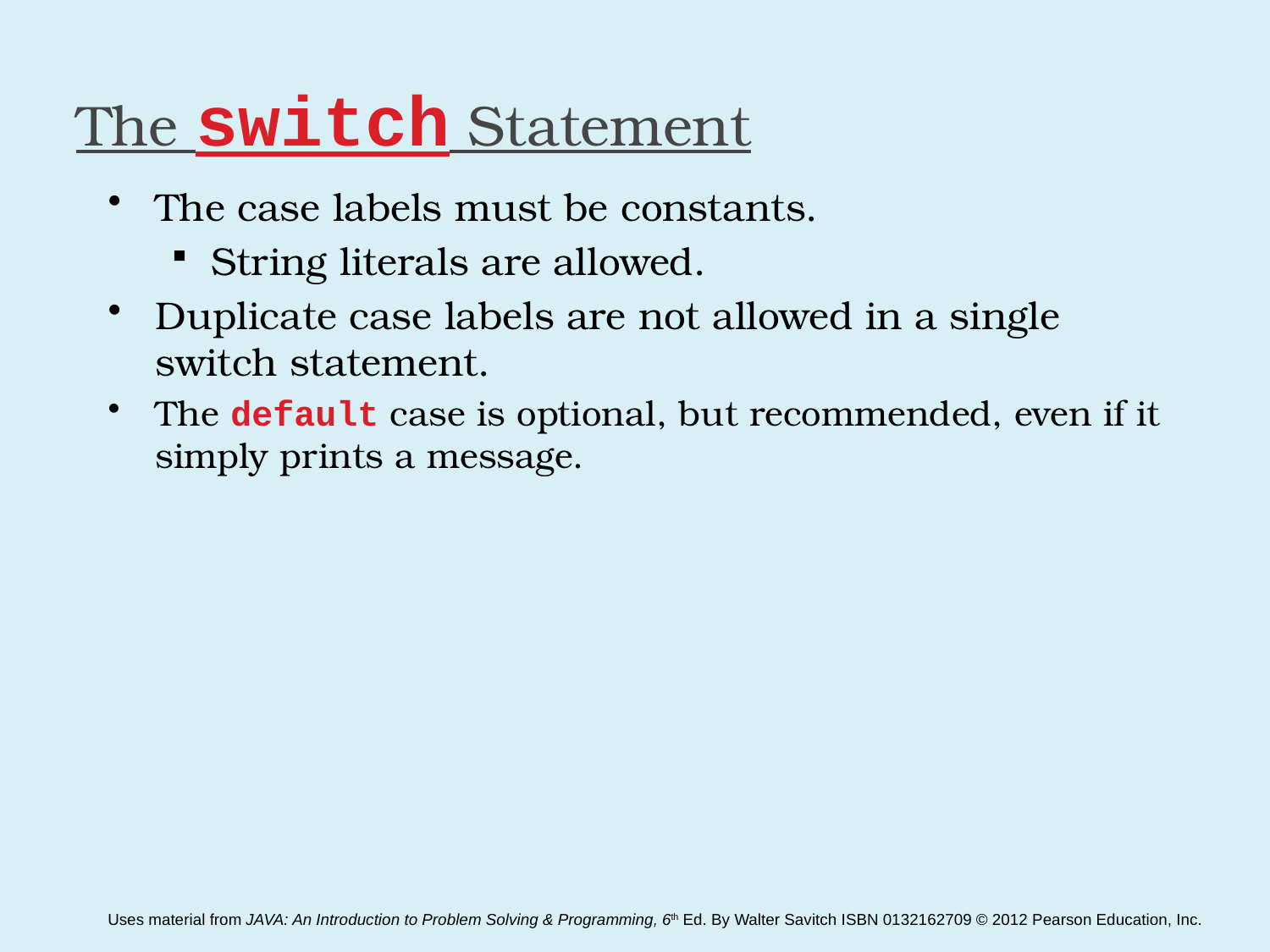

# The switch Statement
The case labels must be constants.
String literals are allowed.
Duplicate case labels are not allowed in a single switch statement.
The default case is optional, but recommended, even if it simply prints a message.